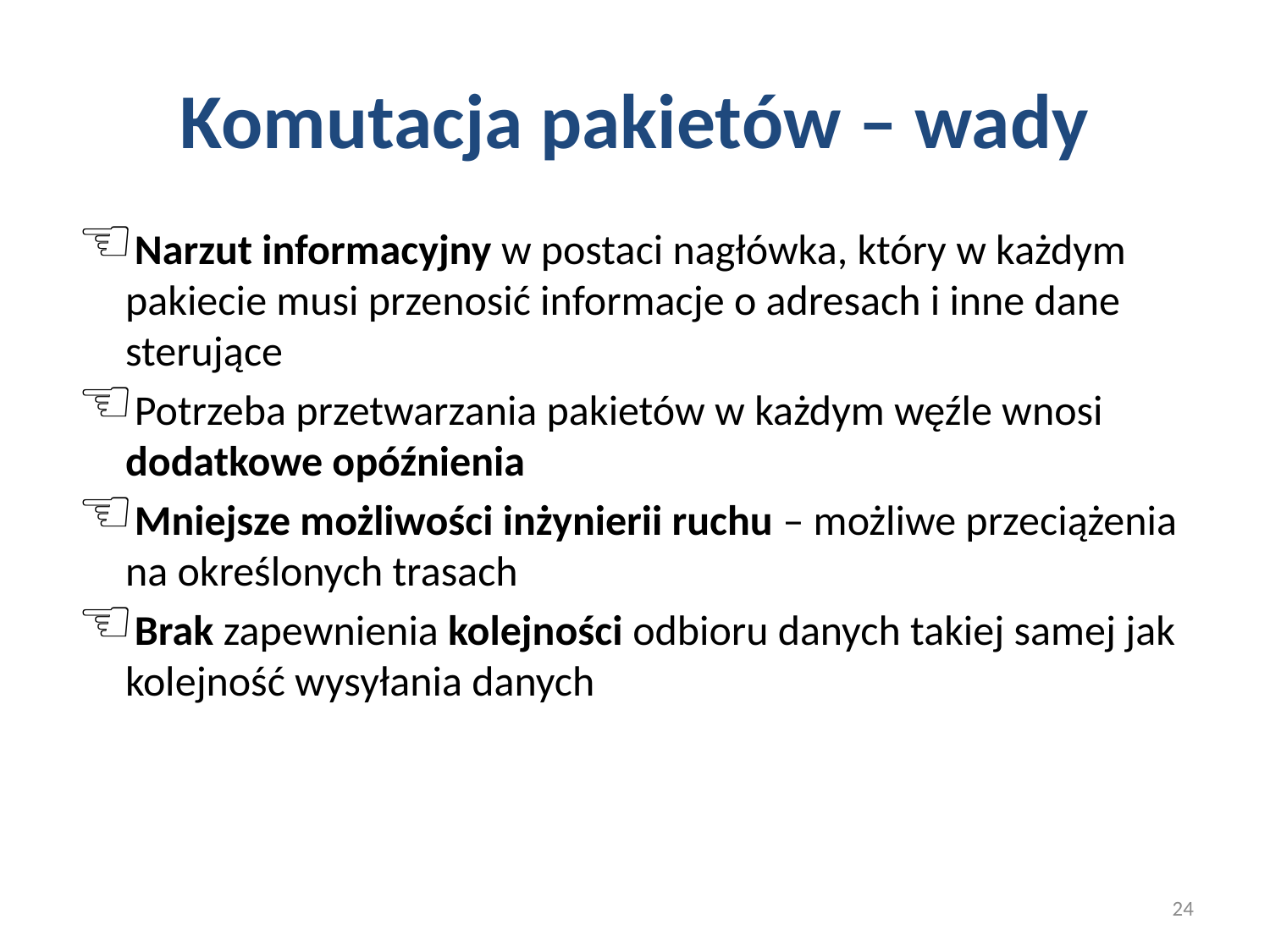

# Komutacja pakietów – wady
Narzut informacyjny w postaci nagłówka, który w każdym pakiecie musi przenosić informacje o adresach i inne dane sterujące
Potrzeba przetwarzania pakietów w każdym węźle wnosi dodatkowe opóźnienia
Mniejsze możliwości inżynierii ruchu – możliwe przeciążenia na określonych trasach
Brak zapewnienia kolejności odbioru danych takiej samej jak kolejność wysyłania danych
24